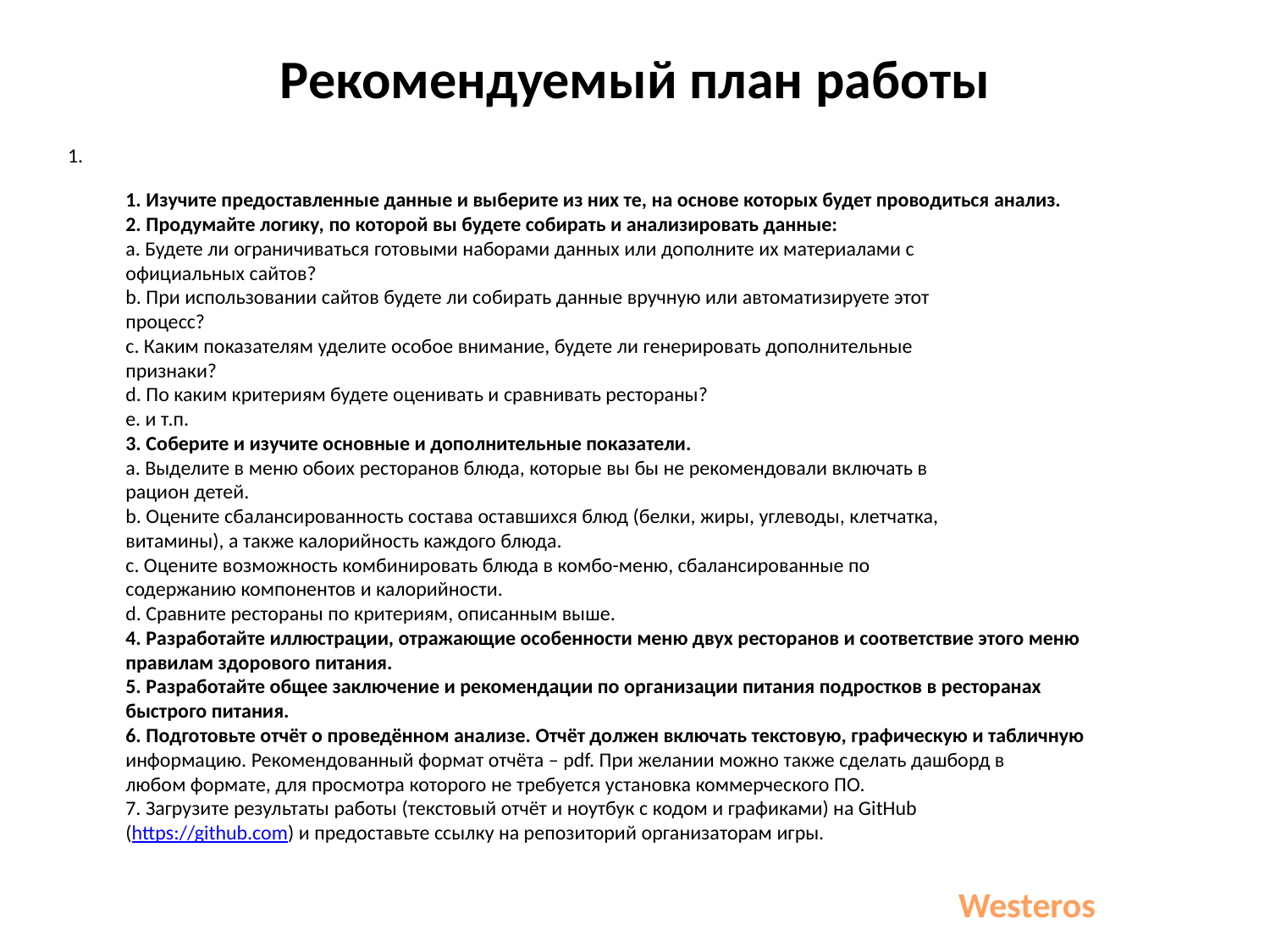

# Рекомендуемый план работы
1. Изучите предоставленные данные и выберите из них те, на основе которых будет проводиться анализ.
2. Продумайте логику, по которой вы будете собирать и анализировать данные:
a. Будете ли ограничиваться готовыми наборами данных или дополните их материалами с
официальных сайтов?
b. При использовании сайтов будете ли собирать данные вручную или автоматизируете этот
процесс?
c. Каким показателям уделите особое внимание, будете ли генерировать дополнительные
признаки?
d. По каким критериям будете оценивать и сравнивать рестораны?
e. и т.п.
3. Соберите и изучите основные и дополнительные показатели.
a. Выделите в меню обоих ресторанов блюда, которые вы бы не рекомендовали включать в
рацион детей.
b. Оцените сбалансированность состава оставшихся блюд (белки, жиры, углеводы, клетчатка,
витамины), а также калорийность каждого блюда.
c. Оцените возможность комбинировать блюда в комбо-меню, сбалансированные по
содержанию компонентов и калорийности.
d. Сравните рестораны по критериям, описанным выше.
4. Разработайте иллюстрации, отражающие особенности меню двух ресторанов и соответствие этого меню
правилам здорового питания.
5. Разработайте общее заключение и рекомендации по организации питания подростков в ресторанах
быстрого питания.
6. Подготовьте отчёт о проведённом анализе. Отчёт должен включать текстовую, графическую и табличную
информацию. Рекомендованный формат отчёта – pdf. При желании можно также сделать дашборд в
любом формате, для просмотра которого не требуется установка коммерческого ПО.
7. Загрузите результаты работы (текстовый отчёт и ноутбук с кодом и графиками) на GitHub
(https://github.com) и предоставьте ссылку на репозиторий организаторам игры.